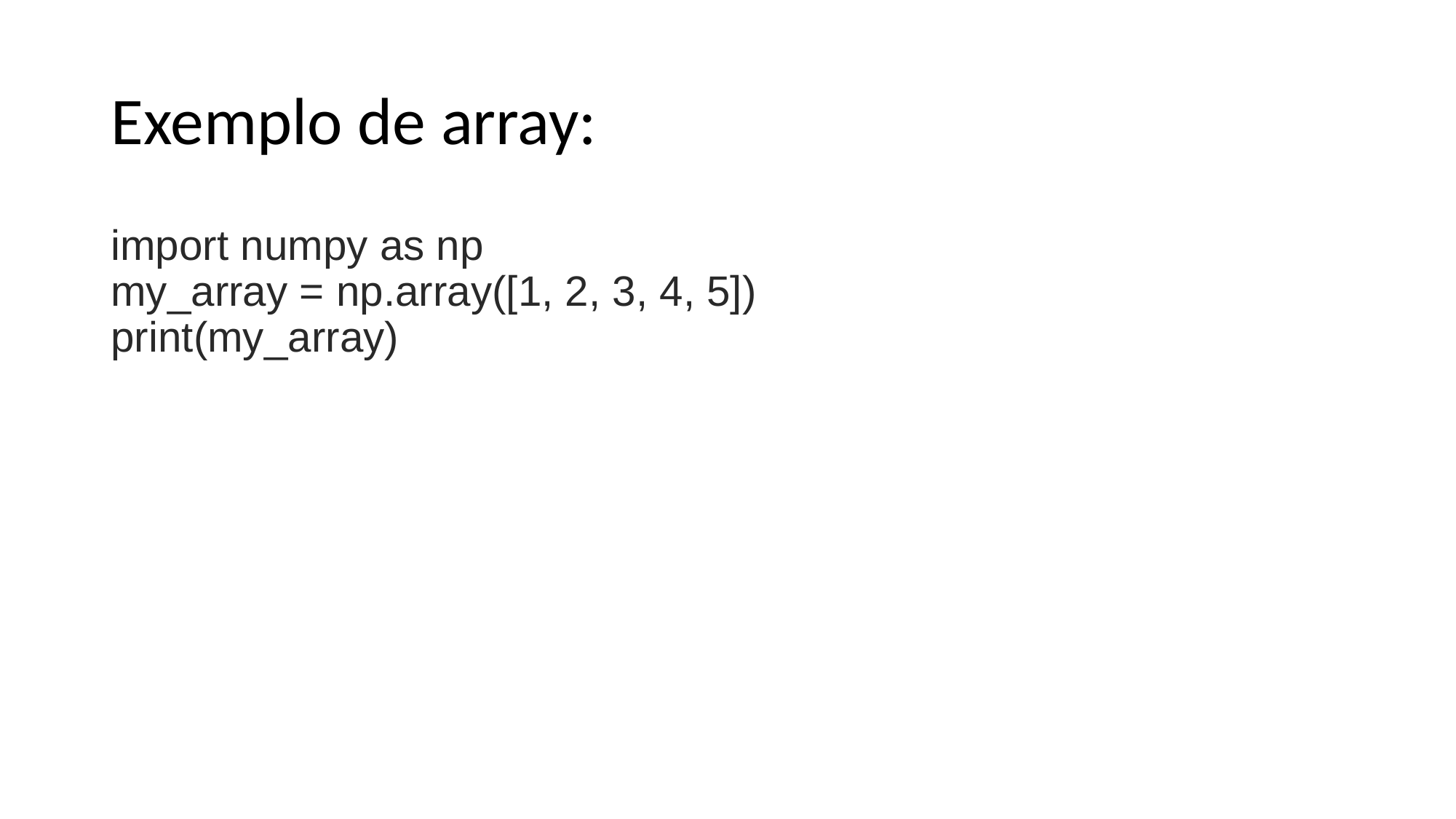

# Exemplo de array:
import numpy as np
my_array = np.array([1, 2, 3, 4, 5])
print(my_array)